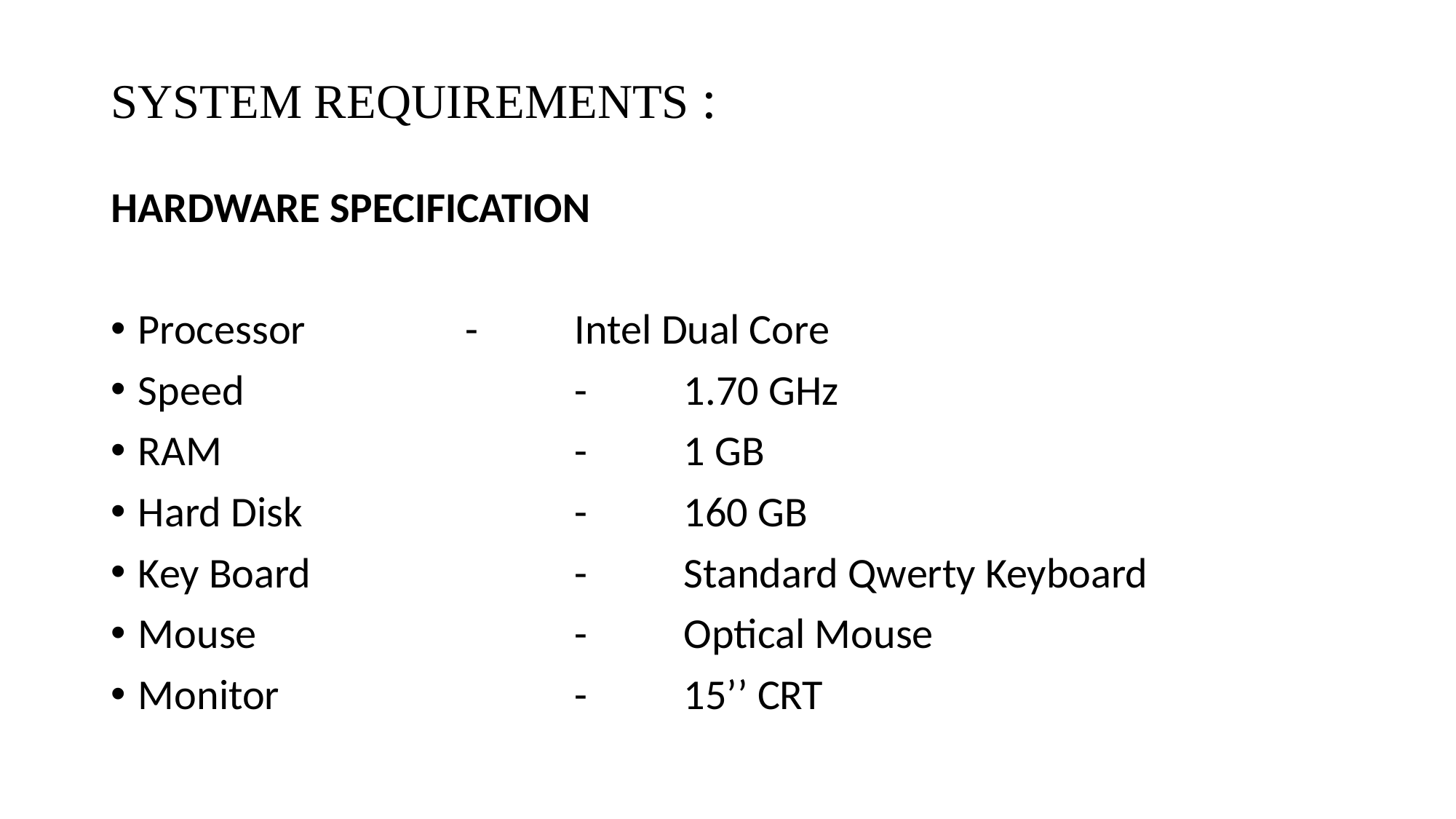

# SYSTEM REQUIREMENTS :
HARDWARE SPECIFICATION

Processor               	-   	Intel Dual Core
Speed                         	-    	1.70 GHz
RAM                           	-    	1 GB
Hard Disk                  	-   	160 GB
Key Board                     	-    	Standard Qwerty Keyboard
Mouse                            	-   	Optical Mouse
Monitor                         	-    	15’’ CRT